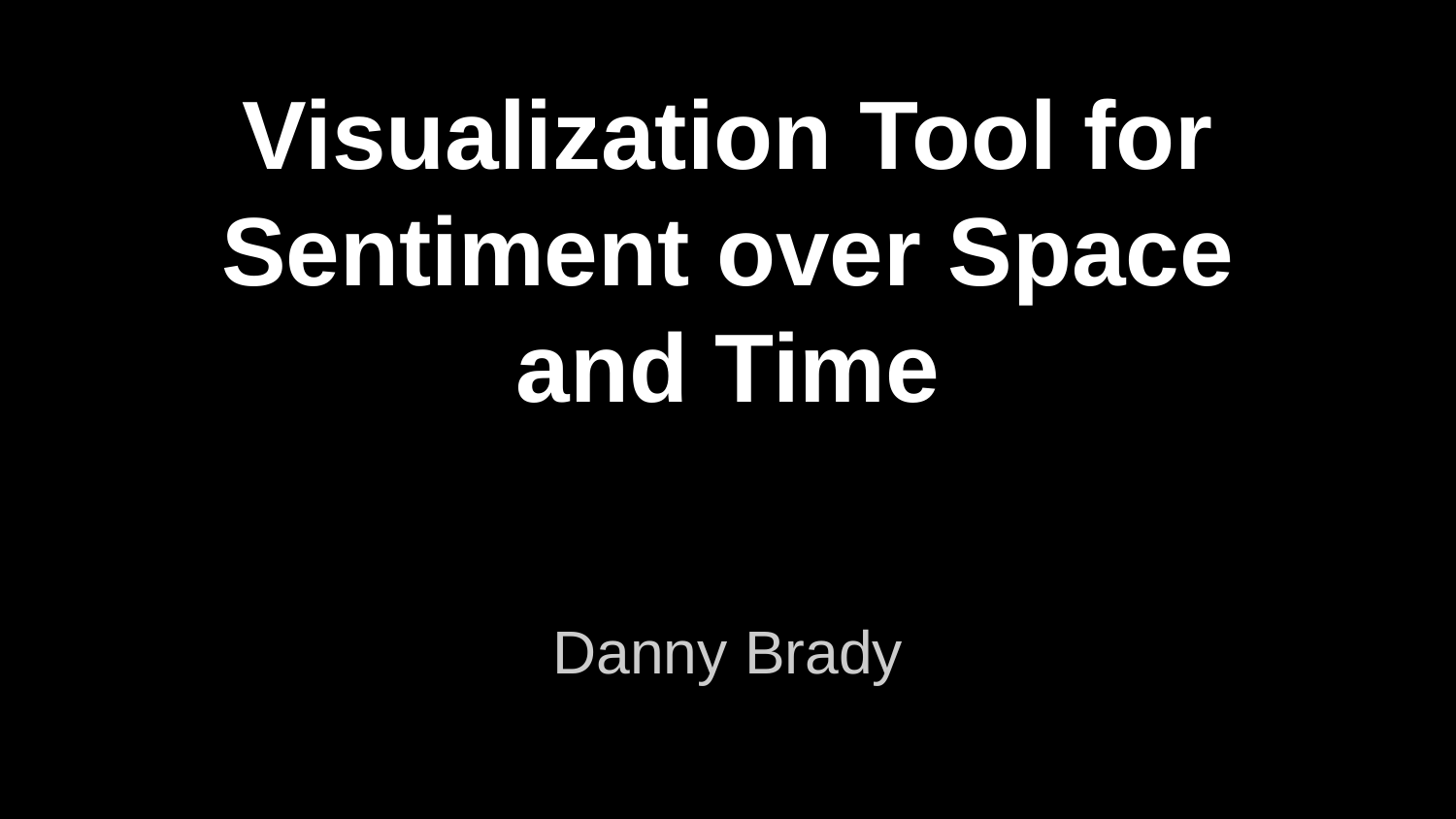

# Visualization Tool for Sentiment over Space and Time
Danny Brady